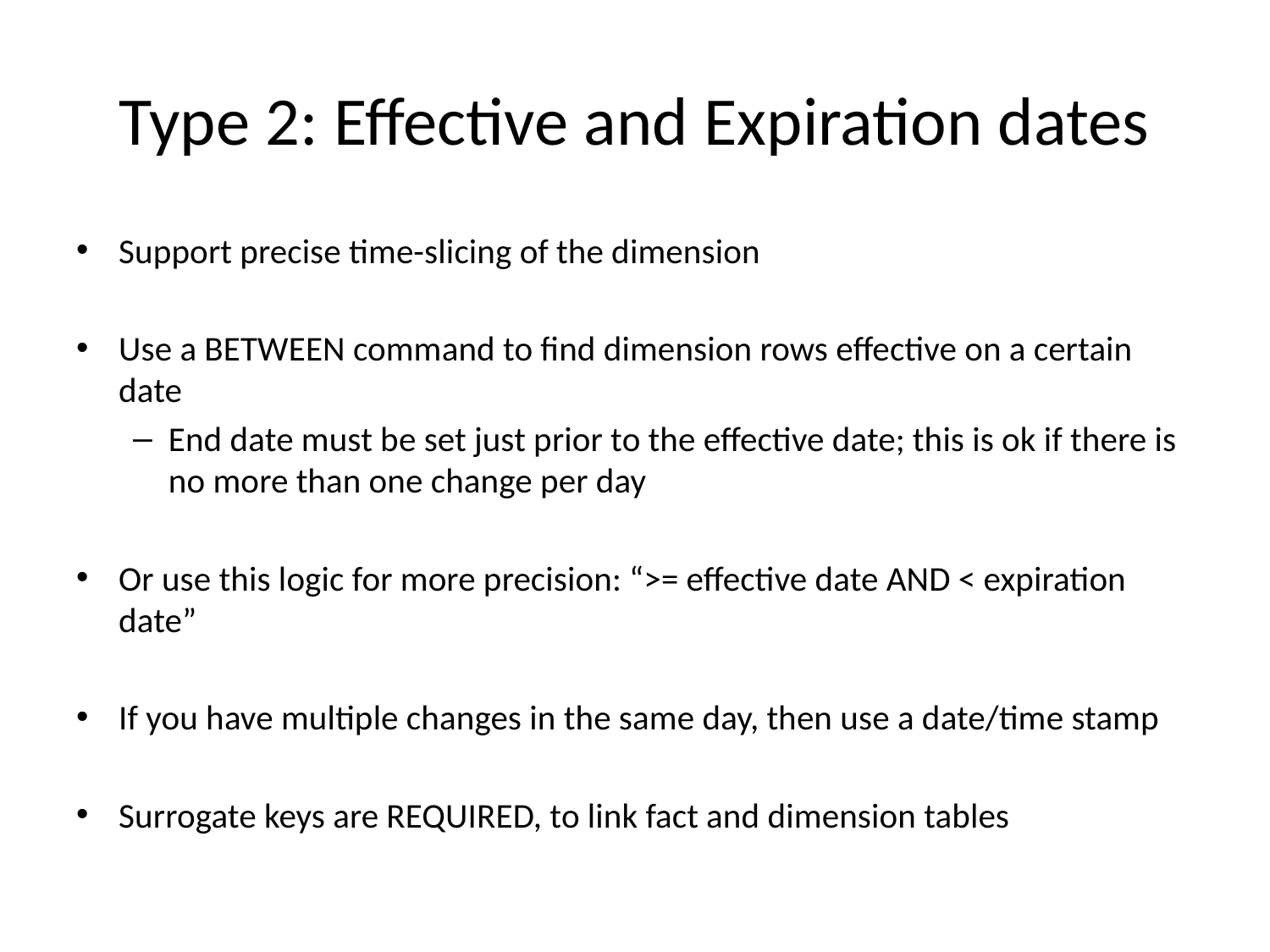

# Type 2: Effective and Expiration dates
Support precise time-slicing of the dimension

Use a BETWEEN command to find dimension rows effective on a certain date
End date must be set just prior to the effective date; this is ok if there is no more than one change per day

Or use this logic for more precision: “>= effective date AND < expiration date”

If you have multiple changes in the same day, then use a date/time stamp

Surrogate keys are REQUIRED, to link fact and dimension tables